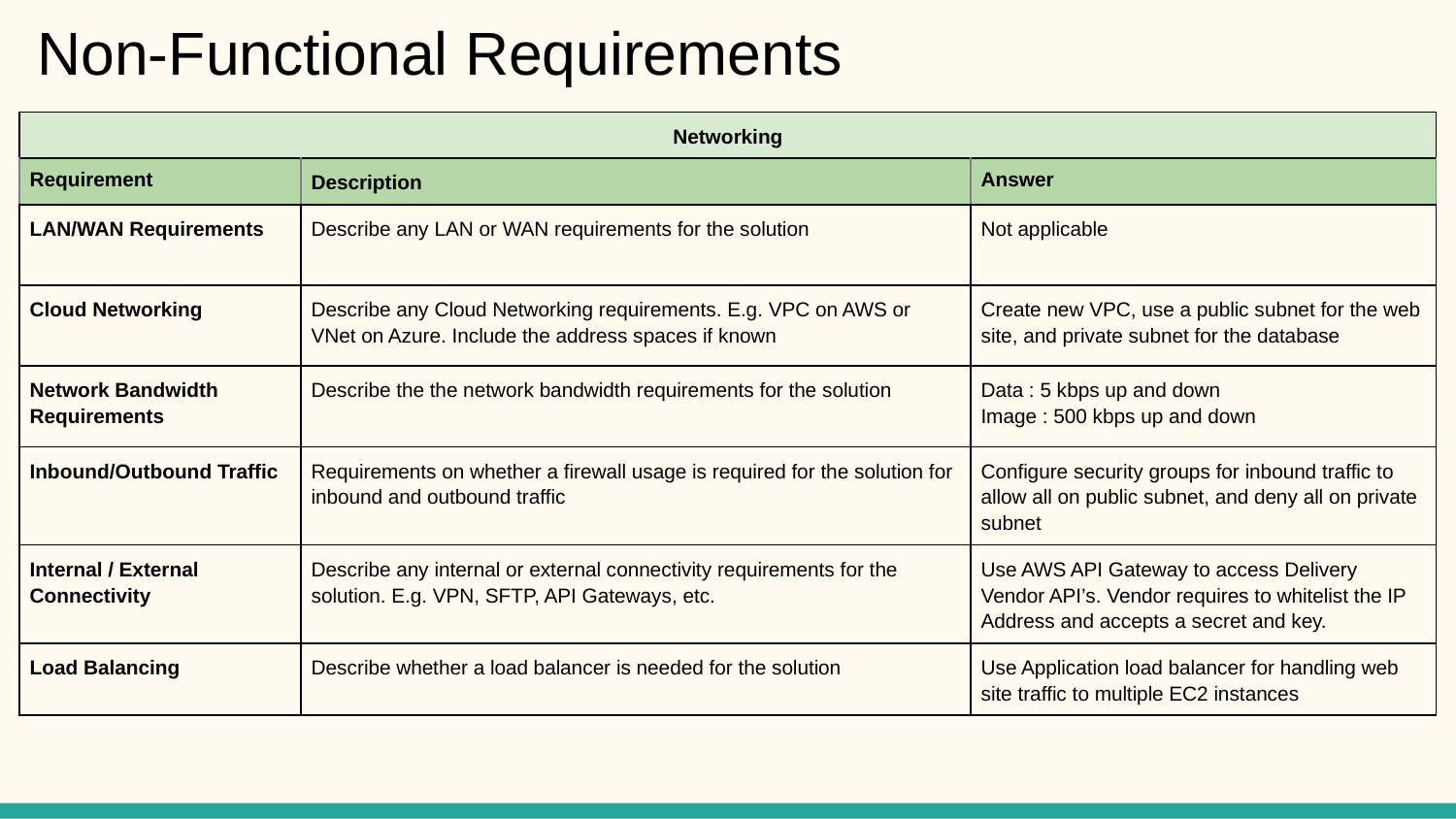

# Non-Functional Requirements
| Networking |  |  |
| --- | --- | --- |
| Requirement | Description | Answer |
| LAN/WAN Requirements | Describe any LAN or WAN requirements for the solution | Not applicable |
| Cloud Networking | Describe any Cloud Networking requirements. E.g. VPC on AWS or VNet on Azure. Include the address spaces if known | Create new VPC, use a public subnet for the web site, and private subnet for the database |
| Network Bandwidth Requirements | Describe the the network bandwidth requirements for the solution | Data : 5 kbps up and down Image : 500 kbps up and down |
| Inbound/Outbound Traffic | Requirements on whether a firewall usage is required for the solution for inbound and outbound traffic | Configure security groups for inbound traffic to allow all on public subnet, and deny all on private subnet |
| Internal / External Connectivity | Describe any internal or external connectivity requirements for the solution. E.g. VPN, SFTP, API Gateways, etc. | Use AWS API Gateway to access Delivery Vendor API’s. Vendor requires to whitelist the IP Address and accepts a secret and key. |
| Load Balancing | Describe whether a load balancer is needed for the solution | Use Application load balancer for handling web site traffic to multiple EC2 instances |